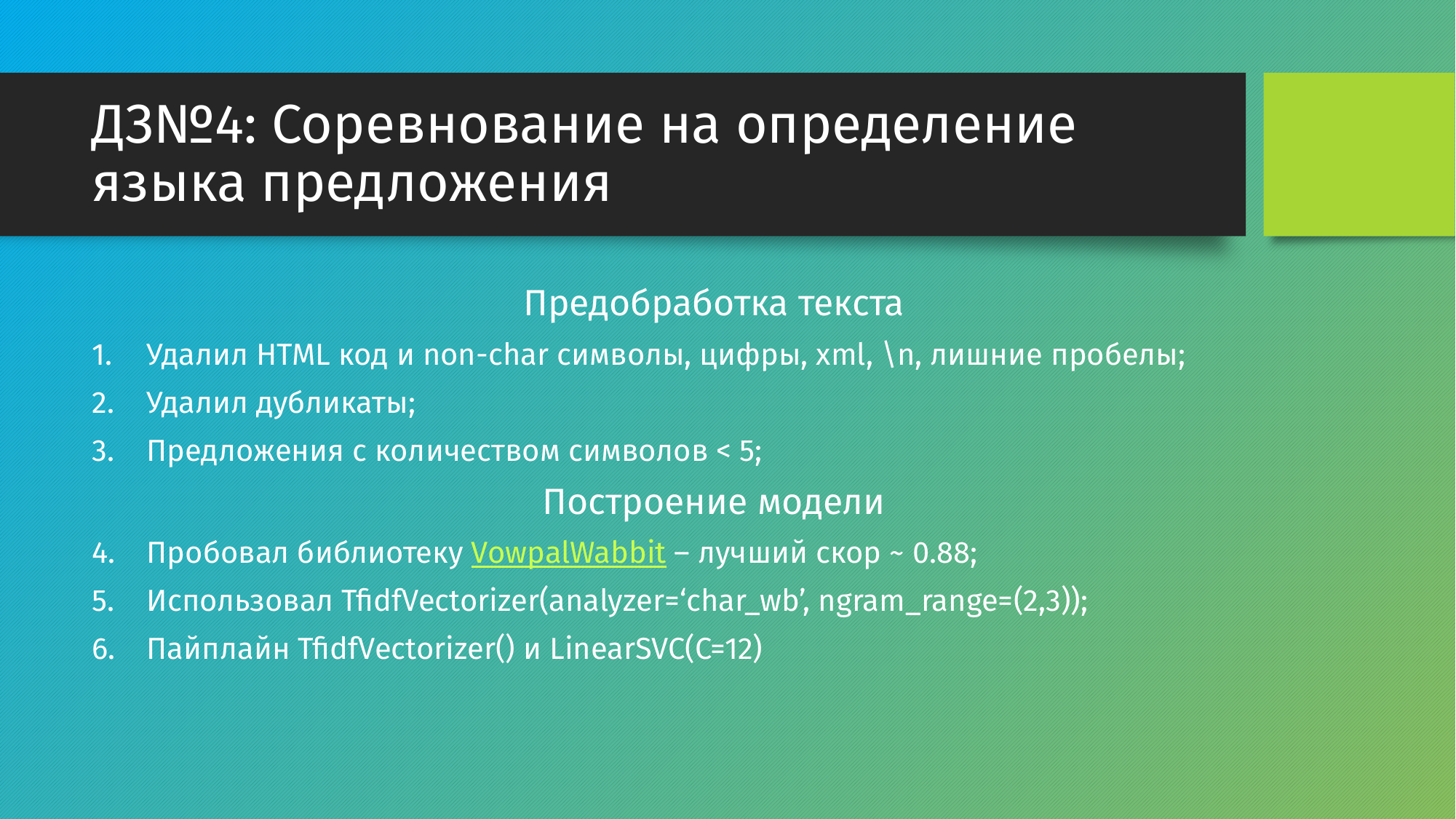

# ДЗ№4: Соревнование на определение языка предложения
Предобработка текста
Удалил HTML код и non-char символы, цифры, xml, \n, лишние пробелы;
Удалил дубликаты;
Предложения с количеством символов < 5;
Построение модели
Пробовал библиотеку VowpalWabbit – лучший скор ~ 0.88;
Использовал TfidfVectorizer(analyzer=‘char_wb’, ngram_range=(2,3));
Пайплайн TfidfVectorizer() и LinearSVC(C=12)